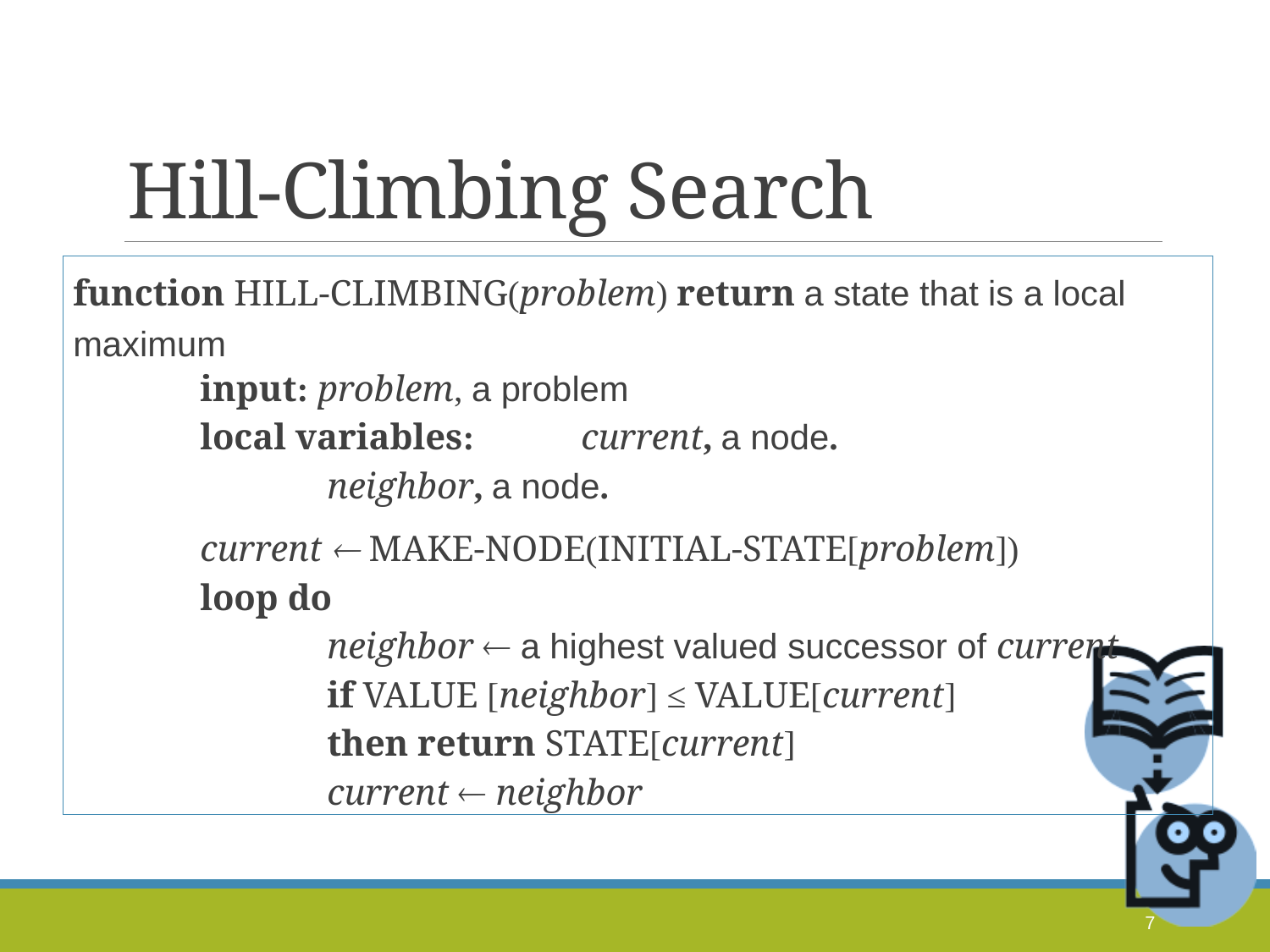

# Hill-Climbing Search
function Hill-Climbing(problem) return a state that is a local maximum
	input: problem, a problem
	local variables:	current, a node.
		neighbor, a node.
	current ← Make-Node(Initial-State[problem])
	loop do
		neighbor ← a highest valued successor of current
		if Value [neighbor] ≤ Value[current]
                    	then return State[current]
		current ← neighbor
7